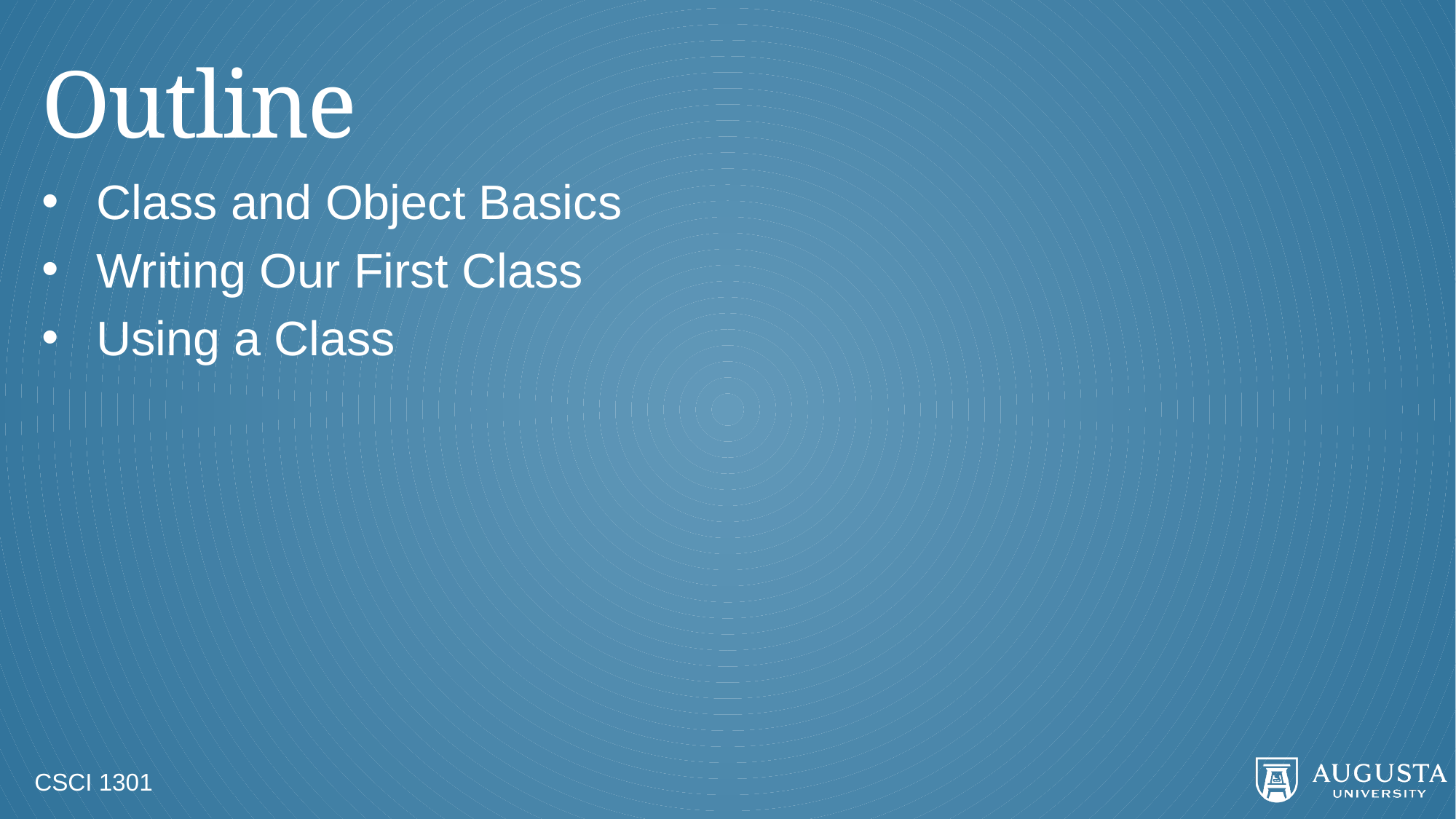

# Outline
Class and Object Basics
Writing Our First Class
Using a Class

CSCI 1301